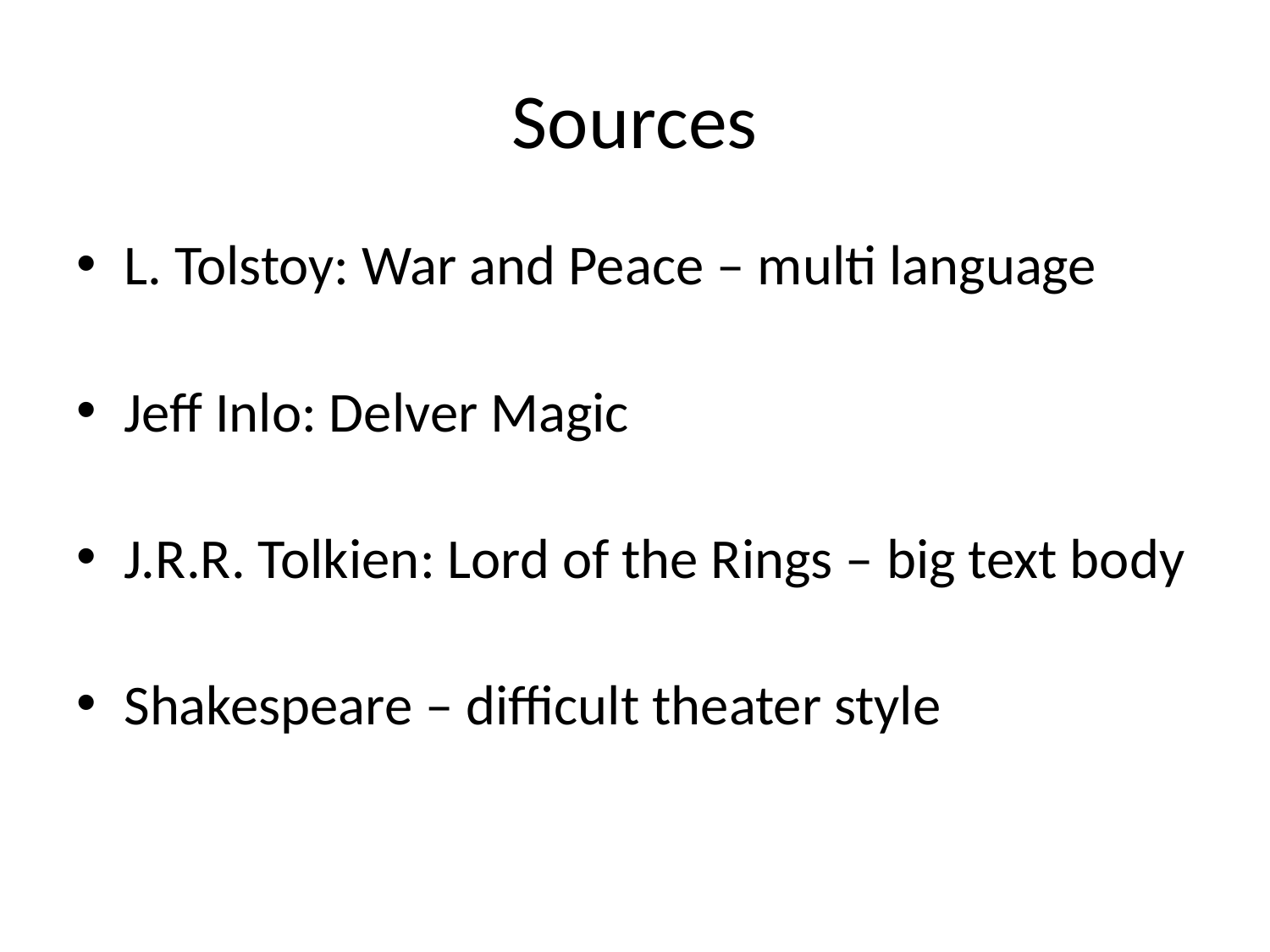

# Sources
L. Tolstoy: War and Peace – multi language
Jeff Inlo: Delver Magic
J.R.R. Tolkien: Lord of the Rings – big text body
Shakespeare – difficult theater style